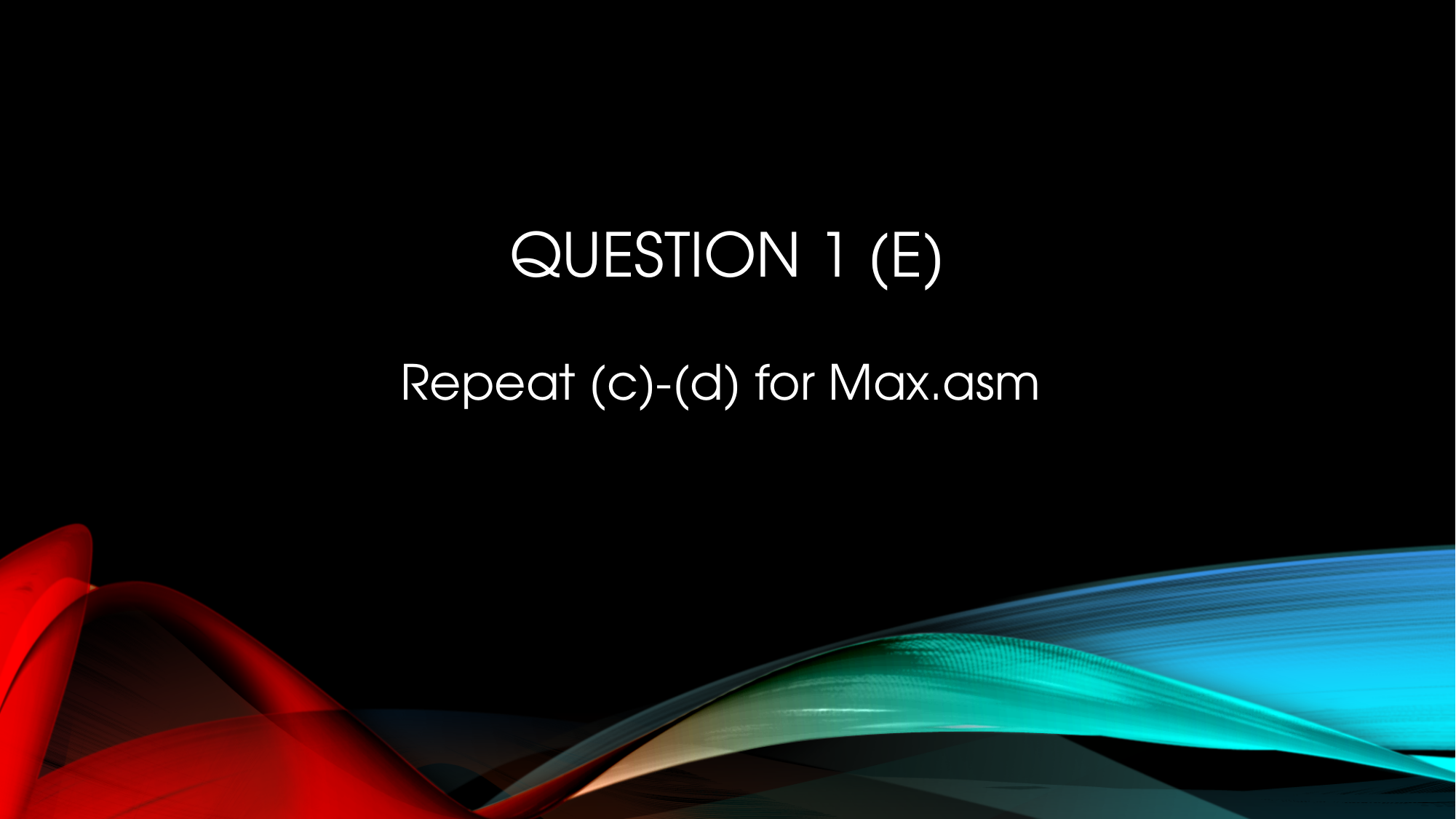

# Question 1 (E)
Repeat (c)-(d) for Max.asm